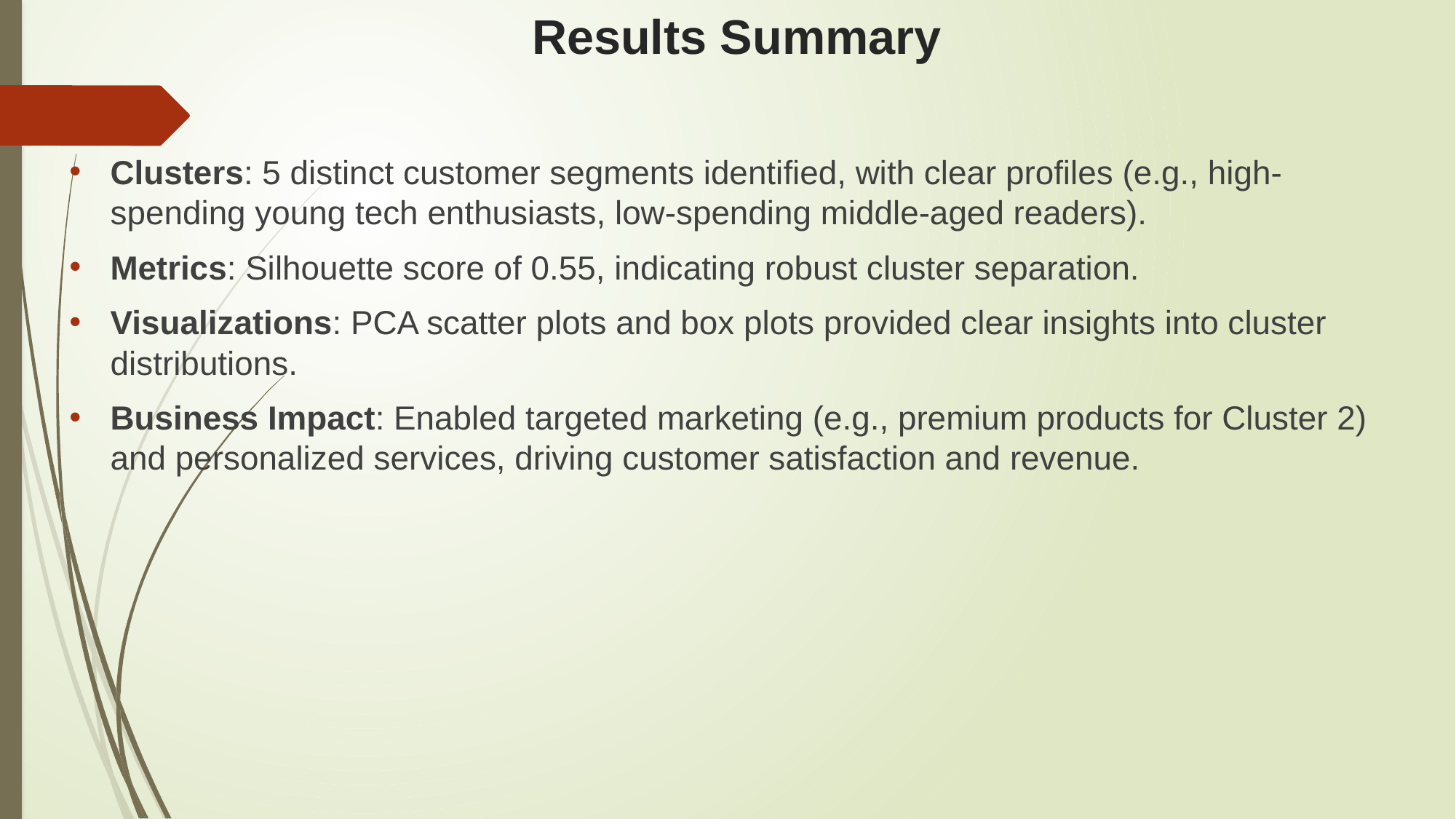

# Results Summary
Clusters: 5 distinct customer segments identified, with clear profiles (e.g., high-spending young tech enthusiasts, low-spending middle-aged readers).
Metrics: Silhouette score of 0.55, indicating robust cluster separation.
Visualizations: PCA scatter plots and box plots provided clear insights into cluster distributions.
Business Impact: Enabled targeted marketing (e.g., premium products for Cluster 2) and personalized services, driving customer satisfaction and revenue.